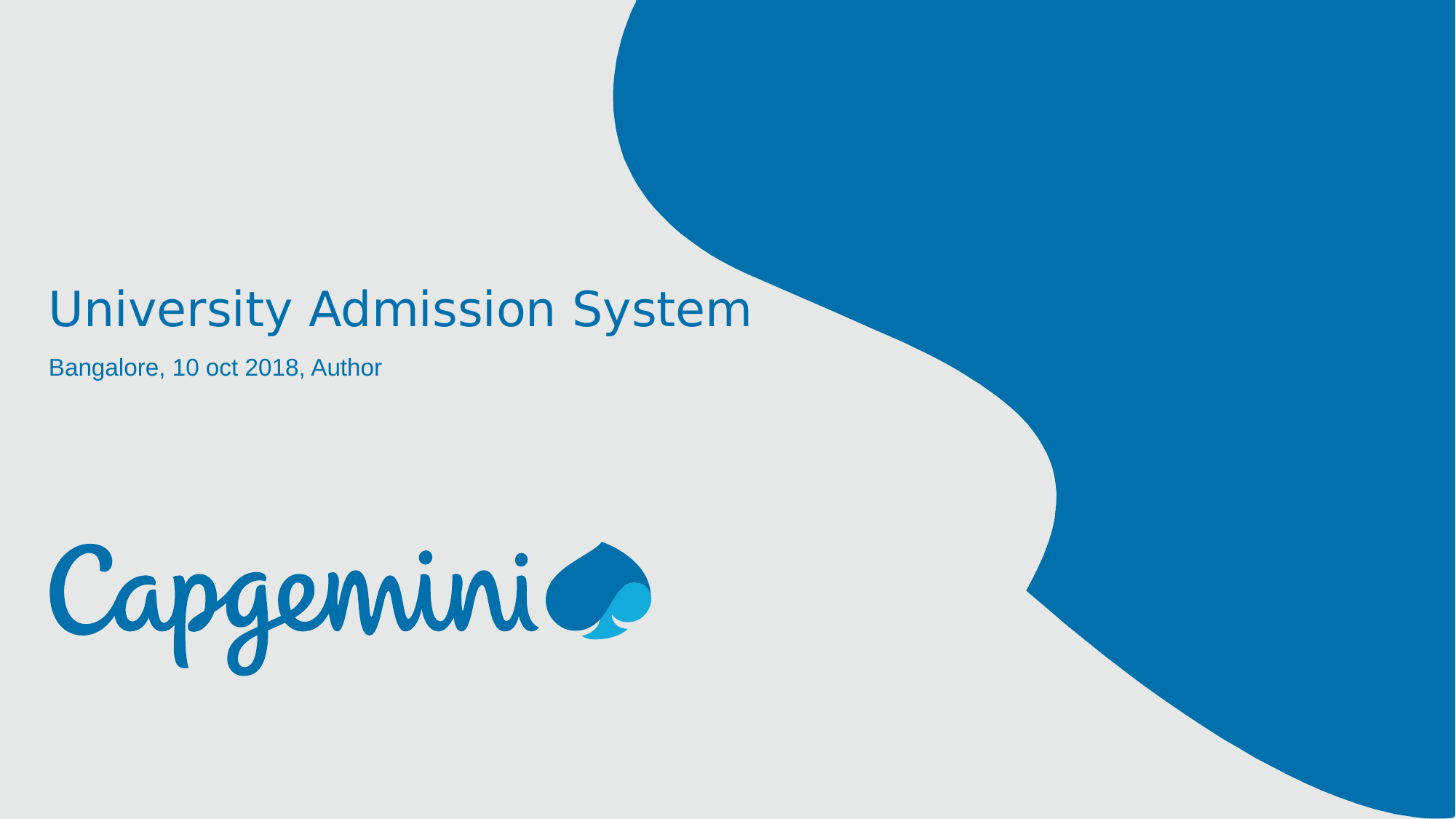

# University Admission System
Bangalore, 10 oct 2018, Author